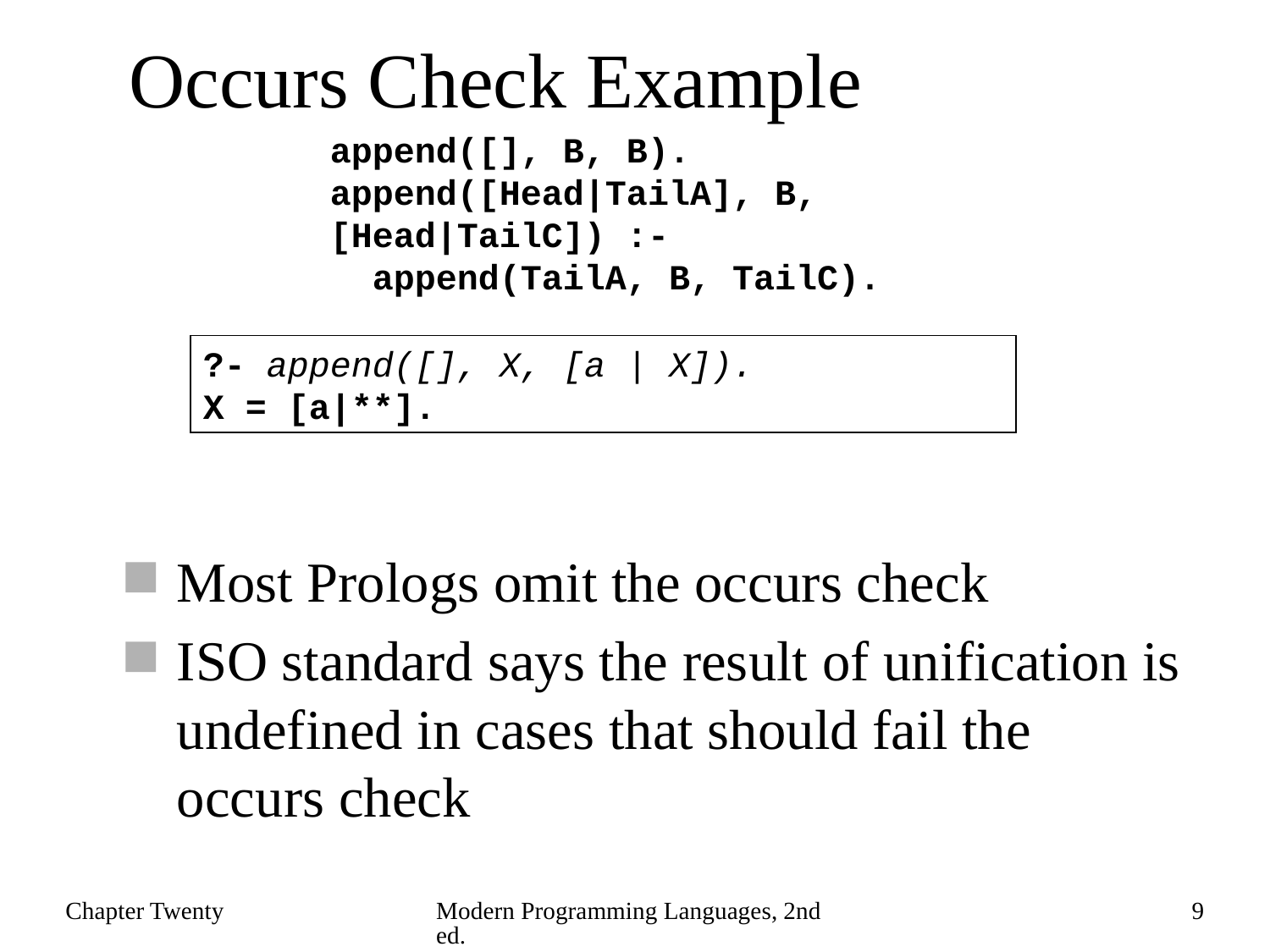

# Occurs Check Example
append([], B, B).
append([Head|TailA], B, [Head|TailC]) :-
  append(TailA, B, TailC).
?- append([], X, [a | X]).
X = [a|**].
Most Prologs omit the occurs check
ISO standard says the result of unification is undefined in cases that should fail the occurs check
Chapter Twenty
Modern Programming Languages, 2nd ed.
9